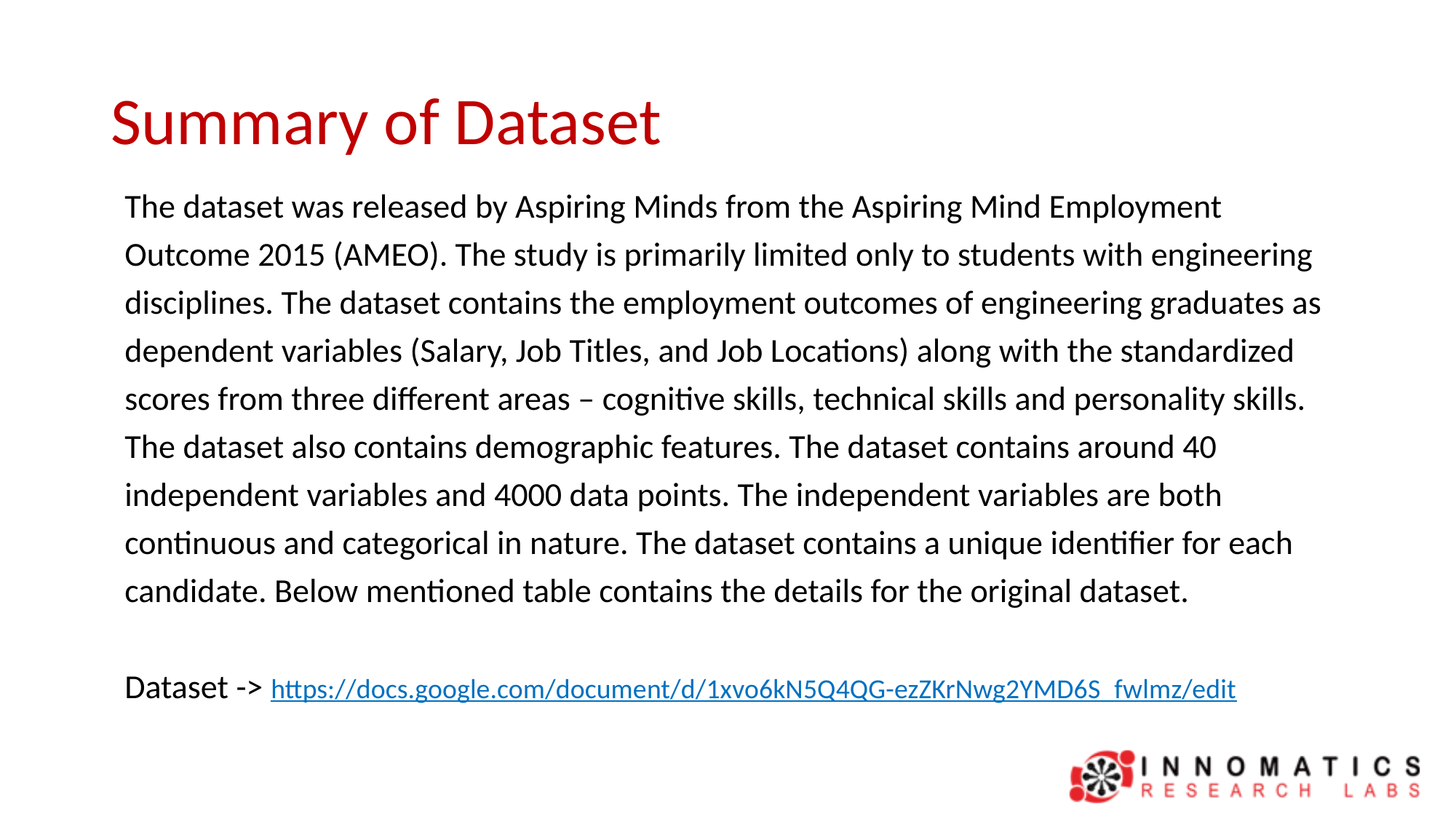

# Summary of Dataset
The dataset was released by Aspiring Minds from the Aspiring Mind Employment
Outcome 2015 (AMEO). The study is primarily limited only to students with engineering
disciplines. The dataset contains the employment outcomes of engineering graduates as
dependent variables (Salary, Job Titles, and Job Locations) along with the standardized
scores from three different areas – cognitive skills, technical skills and personality skills.
The dataset also contains demographic features. The dataset contains around 40
independent variables and 4000 data points. The independent variables are both
continuous and categorical in nature. The dataset contains a unique identifier for each
candidate. Below mentioned table contains the details for the original dataset.

Dataset -> https://docs.google.com/document/d/1xvo6kN5Q4QG-ezZKrNwg2YMD6S_fwlmz/edit